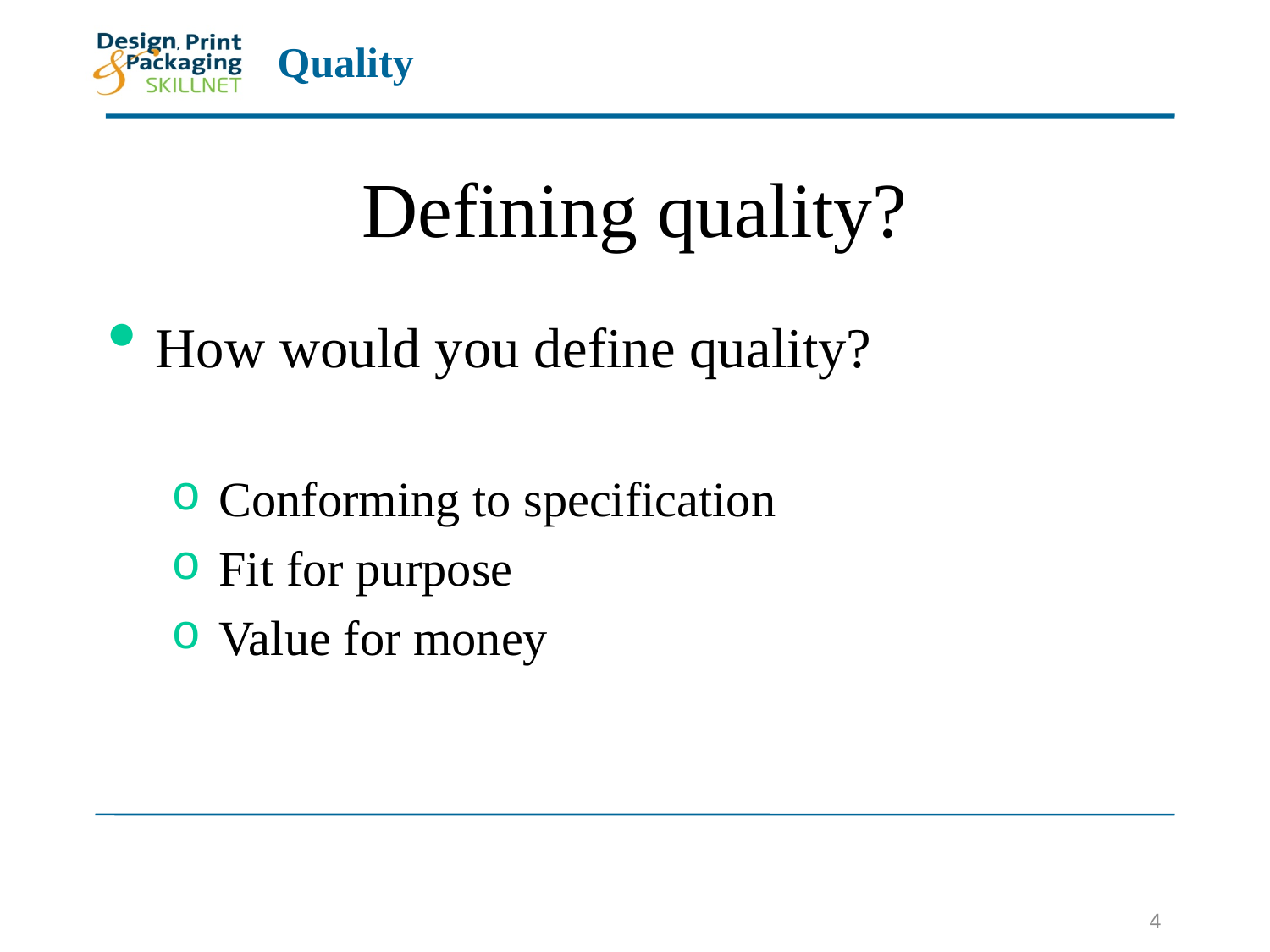

# Defining quality?
How would you define quality?

Conforming to specification
Fit for purpose
Value for money

4